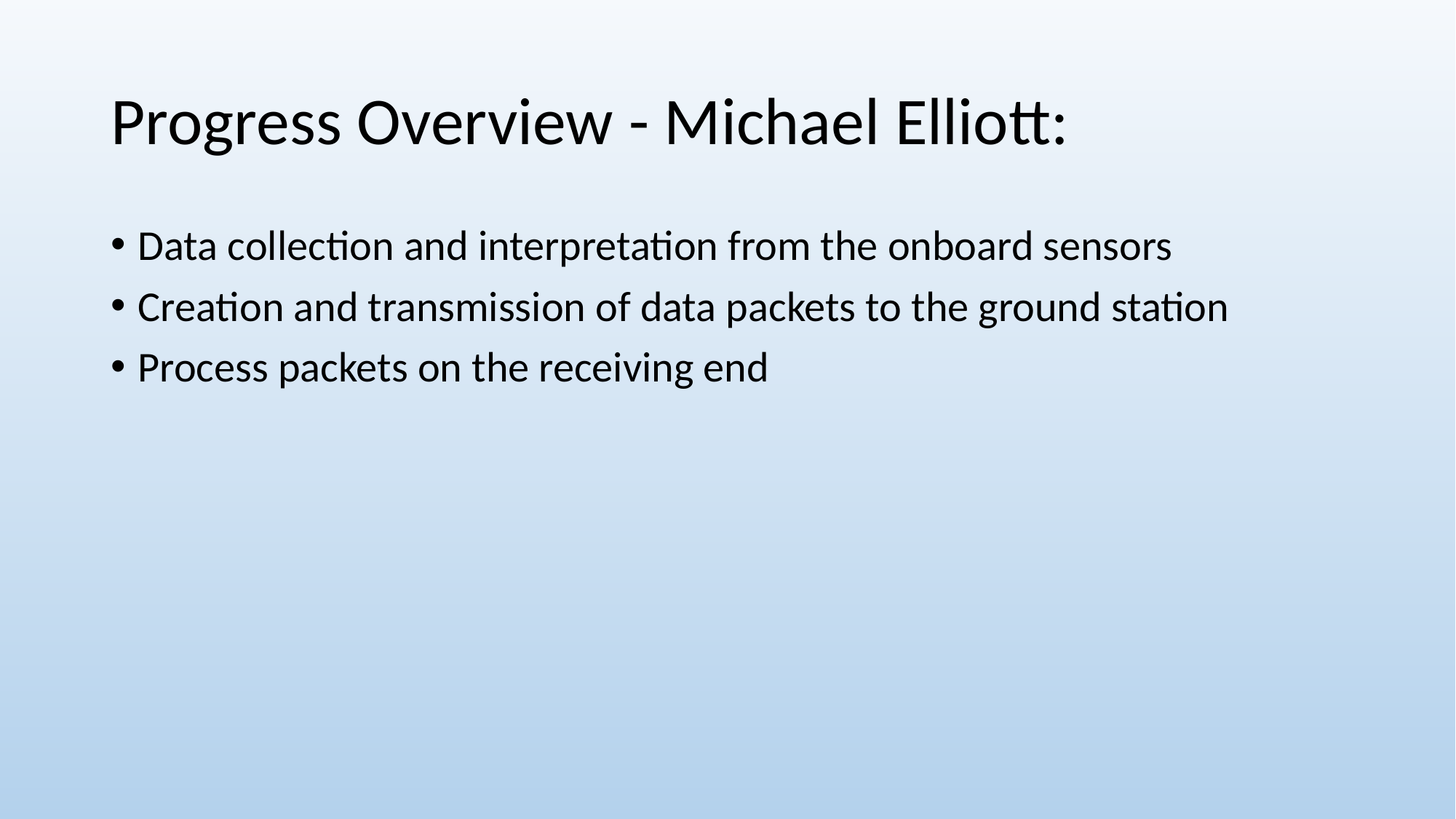

# Progress Overview - Michael Elliott:
Data collection and interpretation from the onboard sensors
Creation and transmission of data packets to the ground station
Process packets on the receiving end